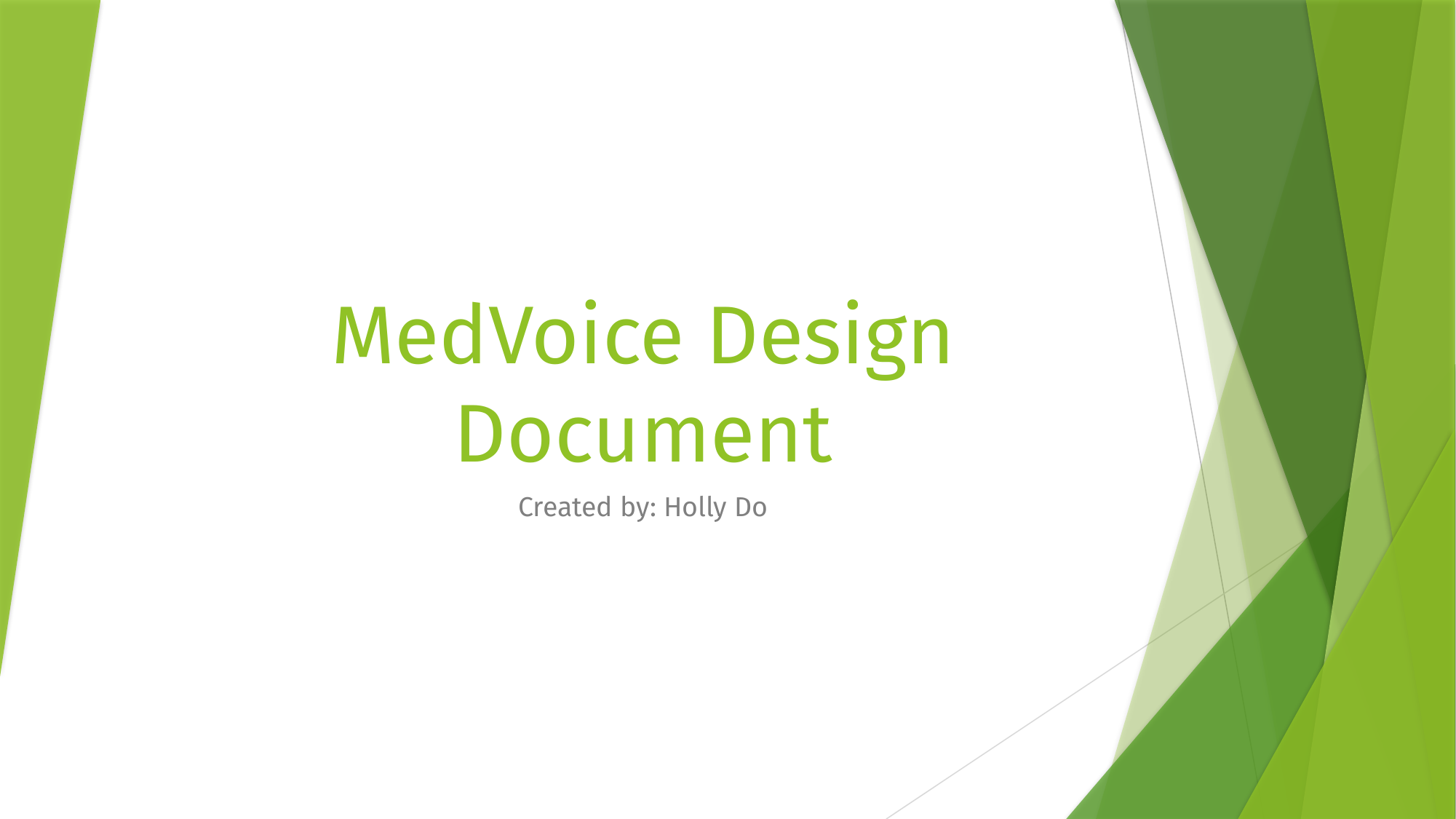

# MedVoice Design Document
Created by: Holly Do